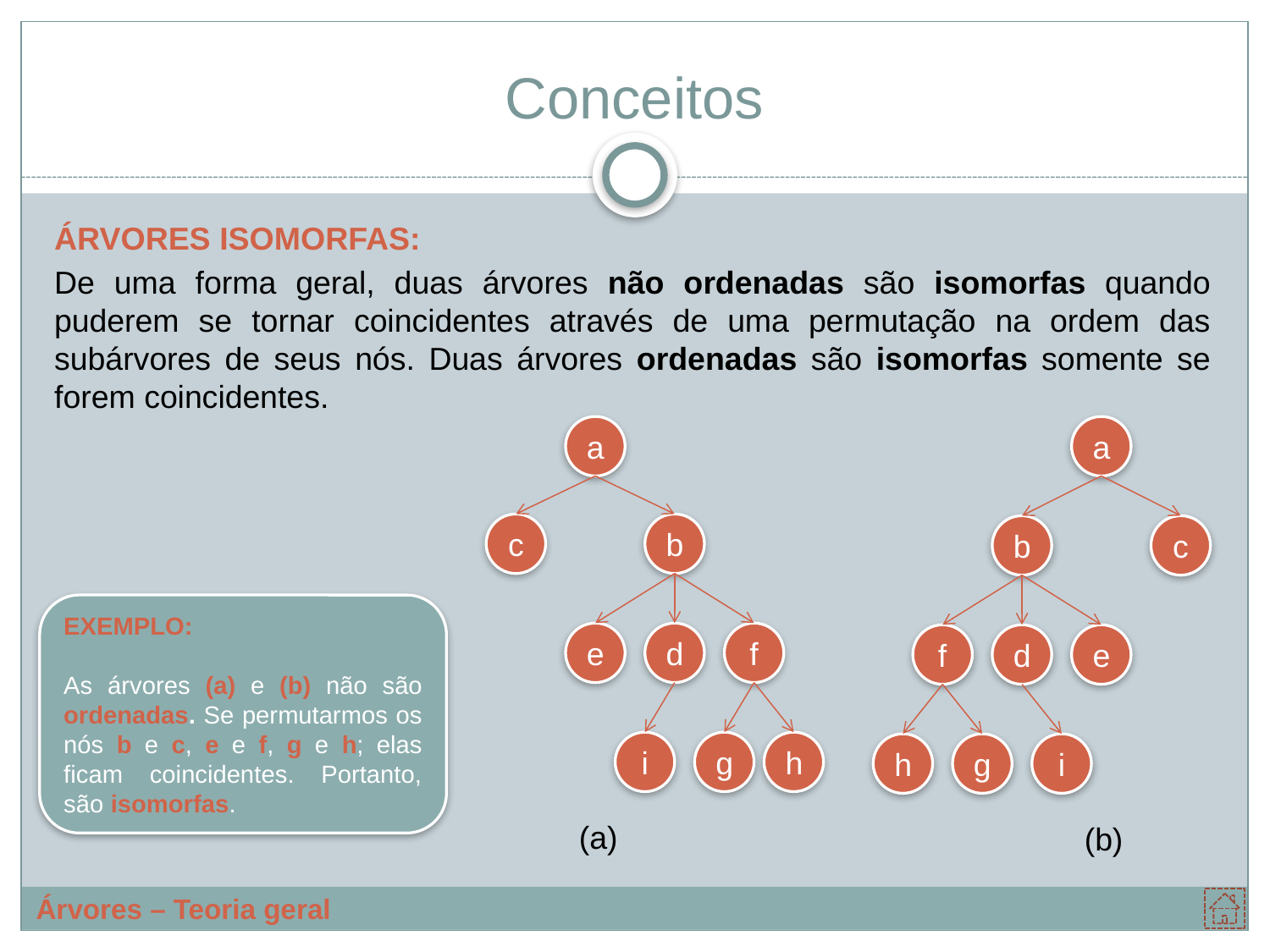

# Conceitos
ÁRVORES ISOMORFAS:
De uma forma geral, duas árvores não ordenadas são isomorfas quando puderem se tornar coincidentes através de uma permutação na ordem das subárvores de seus nós. Duas árvores ordenadas são isomorfas somente se forem coincidentes.
a
c
b
e
d
f
i
g
h
(a)
a
b
c
f
d
e
h
g
i
(b)
EXEMPLO:

As árvores (a) e (b) não são ordenadas. Se permutarmos os nós b e c, e e f, g e h; elas ficam coincidentes. Portanto, são isomorfas.
Árvores – Teoria geral